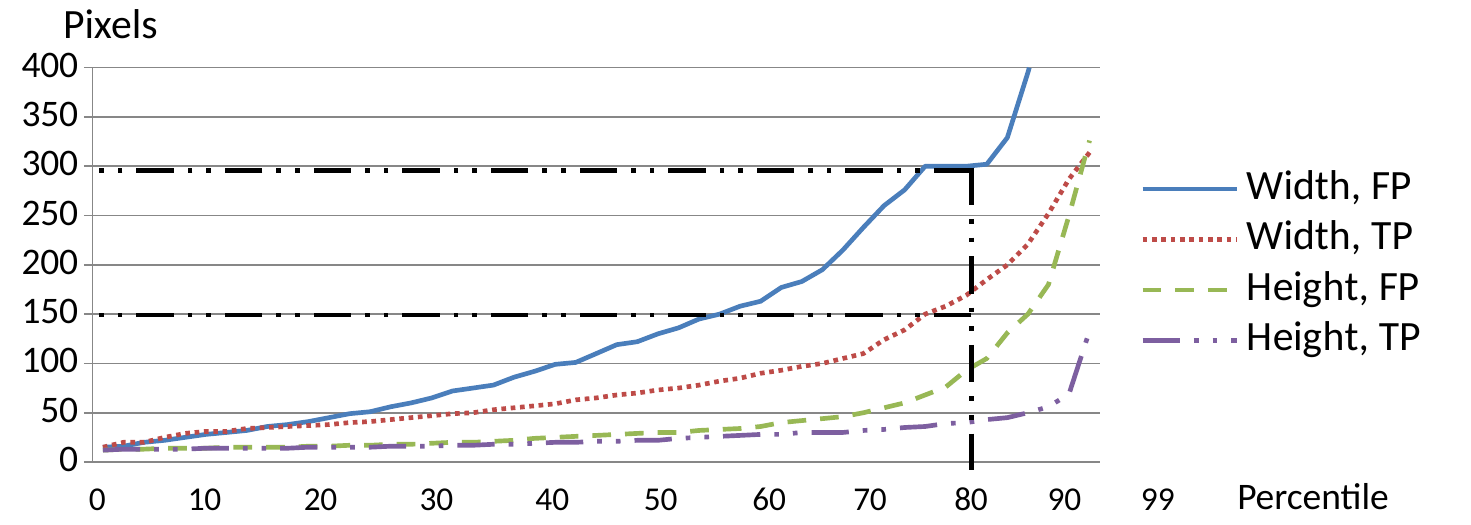

Pixels

### Chart

| Category | Width, FP | Width, TP | Height, FP | Height, TP |
|---|---|---|---|---|
Percentile
0           10           20           30           40          50          60         70         80        90        99